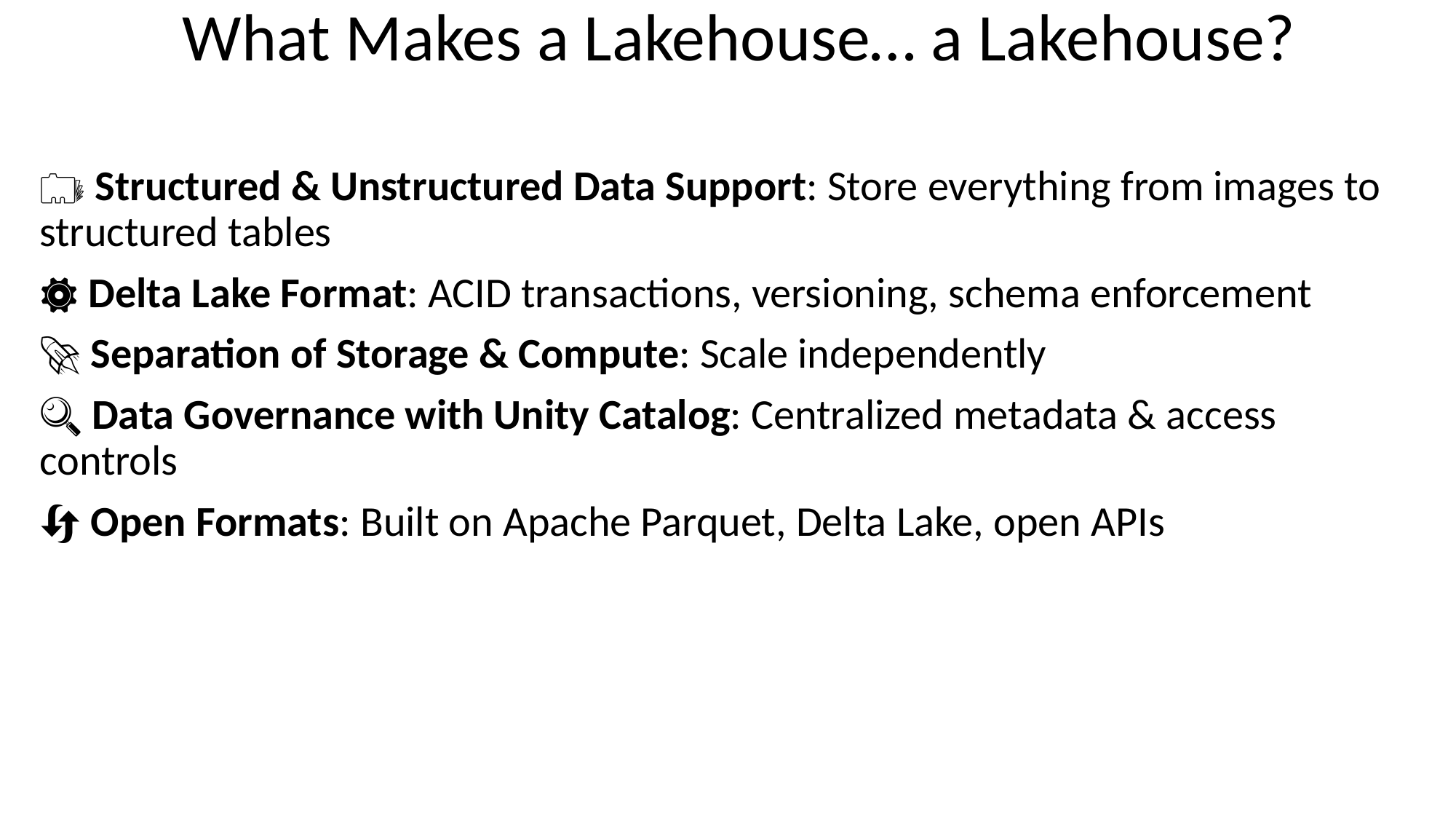

# What Makes a Lakehouse… a Lakehouse?
🗂️ Structured & Unstructured Data Support: Store everything from images to structured tables
⚙️ Delta Lake Format: ACID transactions, versioning, schema enforcement
🚀 Separation of Storage & Compute: Scale independently
🔍 Data Governance with Unity Catalog: Centralized metadata & access controls
🔄 Open Formats: Built on Apache Parquet, Delta Lake, open APIs